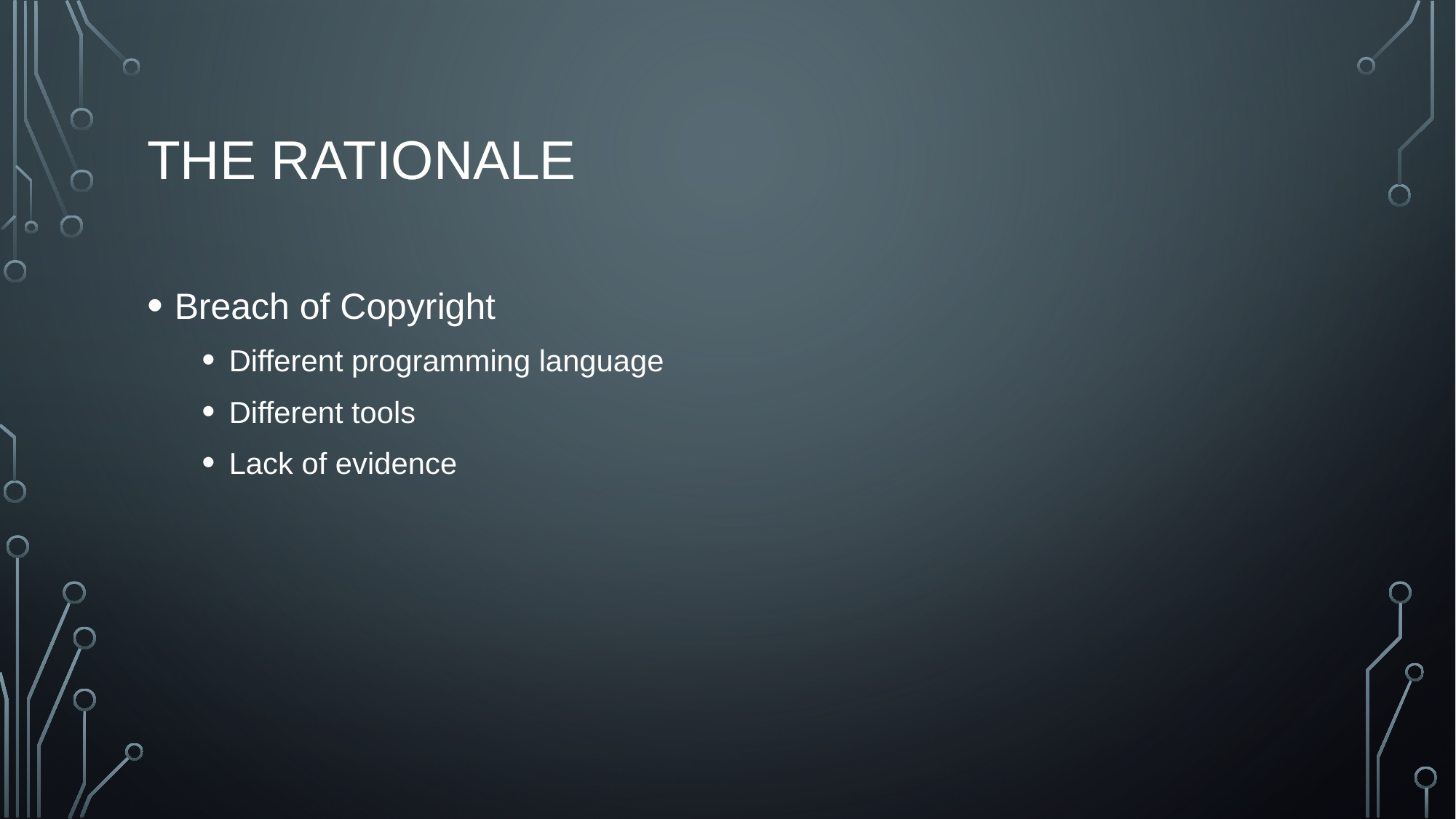

# The Rationale
Breach of Copyright
Different programming language
Different tools
Lack of evidence